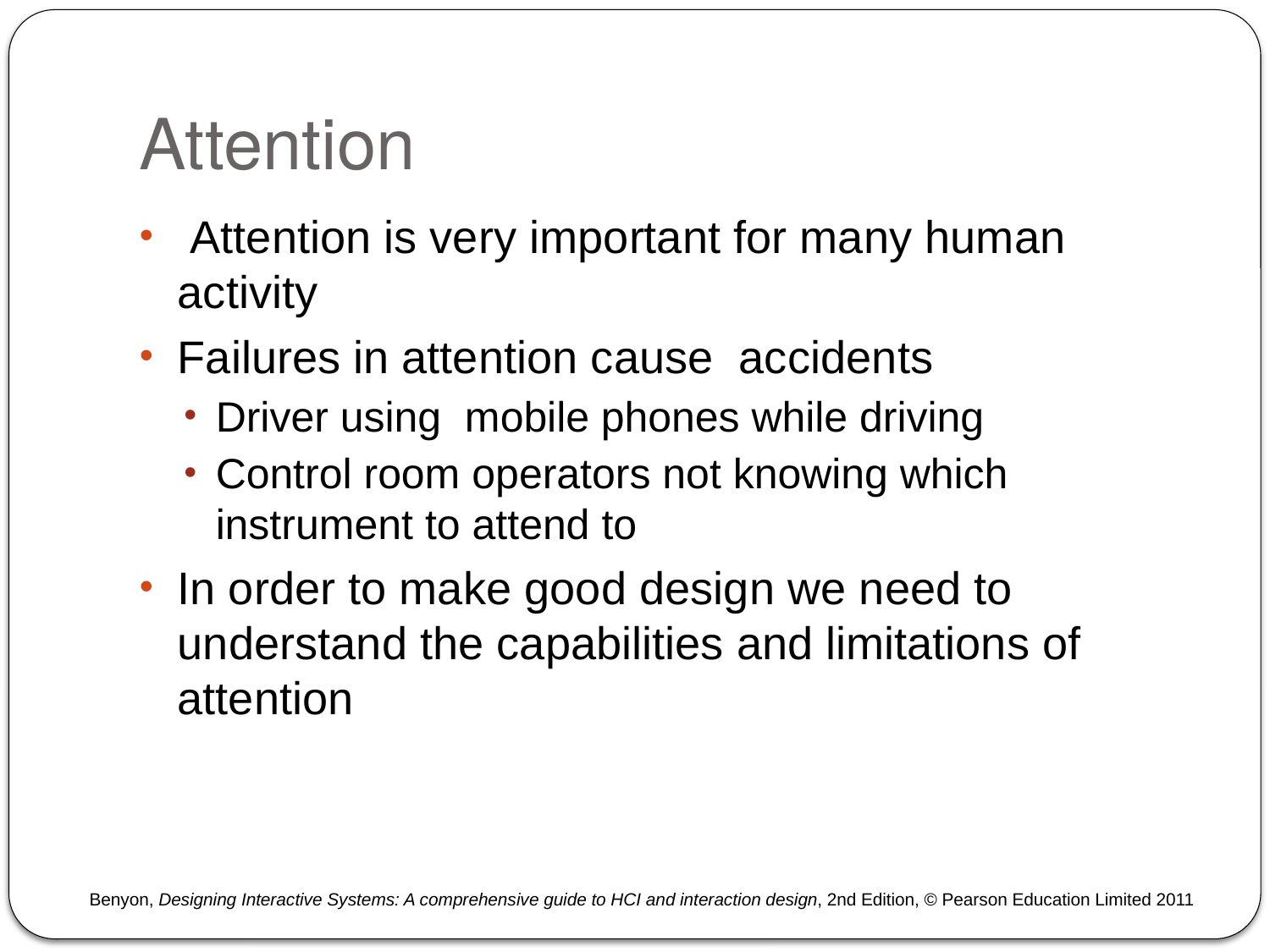

# Attention
 Attention is very important for many human activity
Failures in attention cause  accidents
Driver using  mobile phones while driving
Control room operators not knowing which instrument to attend to
In order to make good design we need to understand the capabilities and limitations of attention